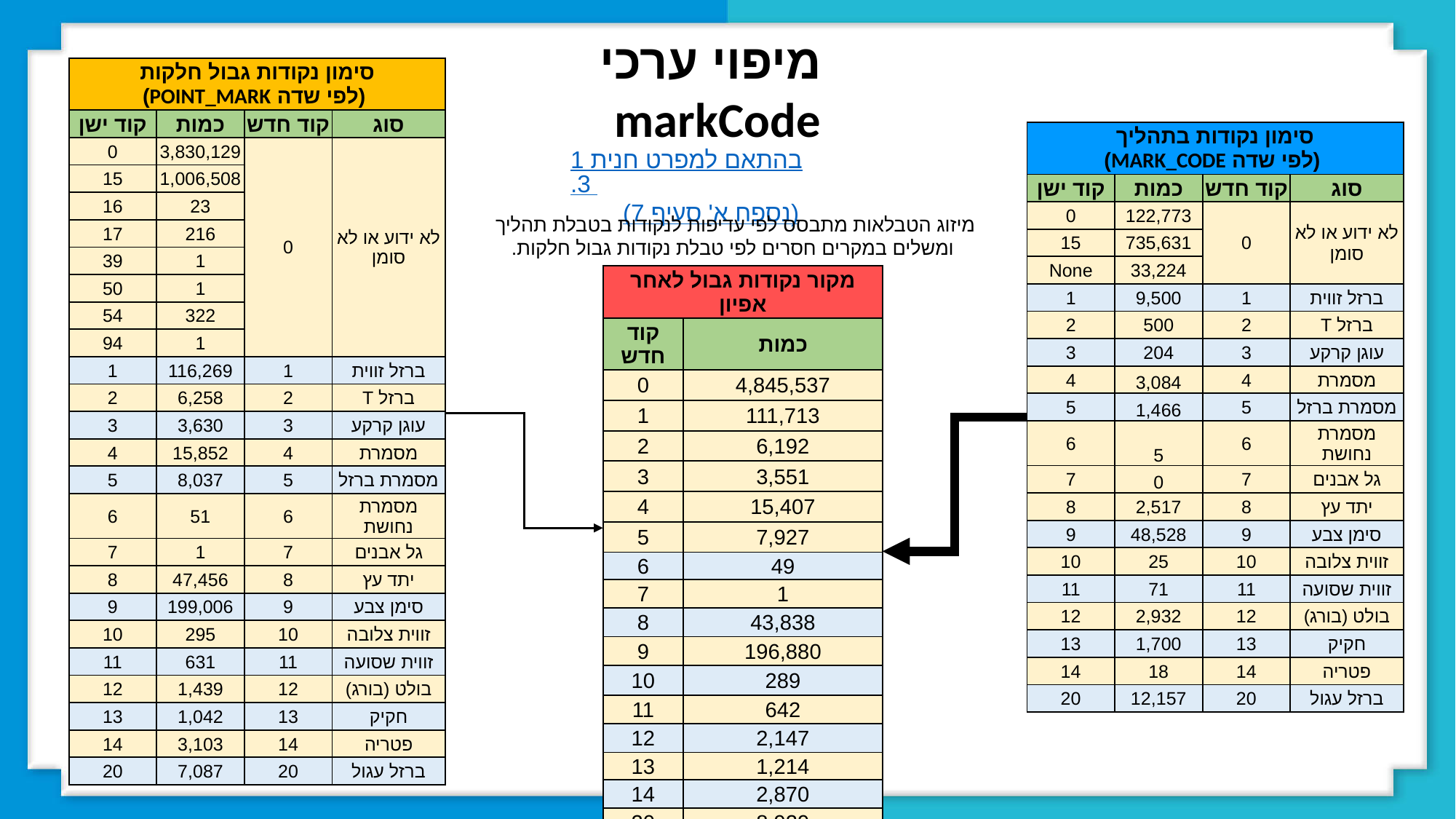

מיפוי ערכי
markCode
| סימון נקודות גבול חלקות (לפי שדה POINT\_MARK) |  |  |  |
| --- | --- | --- | --- |
| קוד ישן | כמות | קוד חדש | סוג |
| 0 | 3,830,129 | 0 | לא ידוע או לא סומן |
| 15 | 1,006,508 |  |  |
| 16 | 23 |  |  |
| 17 | 216 |  |  |
| 39 | 1 |  |  |
| 50 | 1 |  |  |
| 54 | 322 |  |  |
| 94 | 1 |  |  |
| 1 | 116,269 | 1 | ברזל זווית |
| 2 | 6,258 | 2 | ברזל T |
| 3 | 3,630 | 3 | עוגן קרקע |
| 4 | 15,852 | 4 | מסמרת |
| 5 | 8,037 | 5 | מסמרת ברזל |
| 6 | 51 | 6 | מסמרת נחושת |
| 7 | 1 | 7 | גל אבנים |
| 8 | 47,456 | 8 | יתד עץ |
| 9 | 199,006 | 9 | סימן צבע |
| 10 | 295 | 10 | זווית צלובה |
| 11 | 631 | 11 | זווית שסועה |
| 12 | 1,439 | 12 | בולט (בורג) |
| 13 | 1,042 | 13 | חקיק |
| 14 | 3,103 | 14 | פטריה |
| 20 | 7,087 | 20 | ברזל עגול |
| סימון נקודות בתהליך (לפי שדה MARK\_CODE) |  |  |  |
| --- | --- | --- | --- |
| קוד ישן | כמות | קוד חדש | סוג |
| 0 | 122,773 | 0 | לא ידוע או לא סומן |
| 15 | 735,631 |  |  |
| None | 33,224 |  |  |
| 1 | 9,500 | 1 | ברזל זווית |
| 2 | 500 | 2 | ברזל T |
| 3 | 204 | 3 | עוגן קרקע |
| 4 | 3,084 | 4 | מסמרת |
| 5 | 1,466 | 5 | מסמרת ברזל |
| 6 | 5 | 6 | מסמרת נחושת |
| 7 | 0 | 7 | גל אבנים |
| 8 | 2,517 | 8 | יתד עץ |
| 9 | 48,528 | 9 | סימן צבע |
| 10 | 25 | 10 | זווית צלובה |
| 11 | 71 | 11 | זווית שסועה |
| 12 | 2,932 | 12 | בולט (בורג) |
| 13 | 1,700 | 13 | חקיק |
| 14 | 18 | 14 | פטריה |
| 20 | 12,157 | 20 | ברזל עגול |
בהתאם למפרט חנית 1.3
(נספח א' סעיף 7)
מיזוג הטבלאות מתבסס לפי עדיפות לנקודות בטבלת תהליך
 ומשלים במקרים חסרים לפי טבלת נקודות גבול חלקות.
| מקור נקודות גבול לאחר אפיון |  |
| --- | --- |
| קוד חדש | כמות |
| 0 | 4,845,537 |
| 1 | 111,713 |
| 2 | 6,192 |
| 3 | 3,551 |
| 4 | 15,407 |
| 5 | 7,927 |
| 6 | 49 |
| 7 | 1 |
| 8 | 43,838 |
| 9 | 196,880 |
| 10 | 289 |
| 11 | 642 |
| 12 | 2,147 |
| 13 | 1,214 |
| 14 | 2,870 |
| 20 | 8,929 |